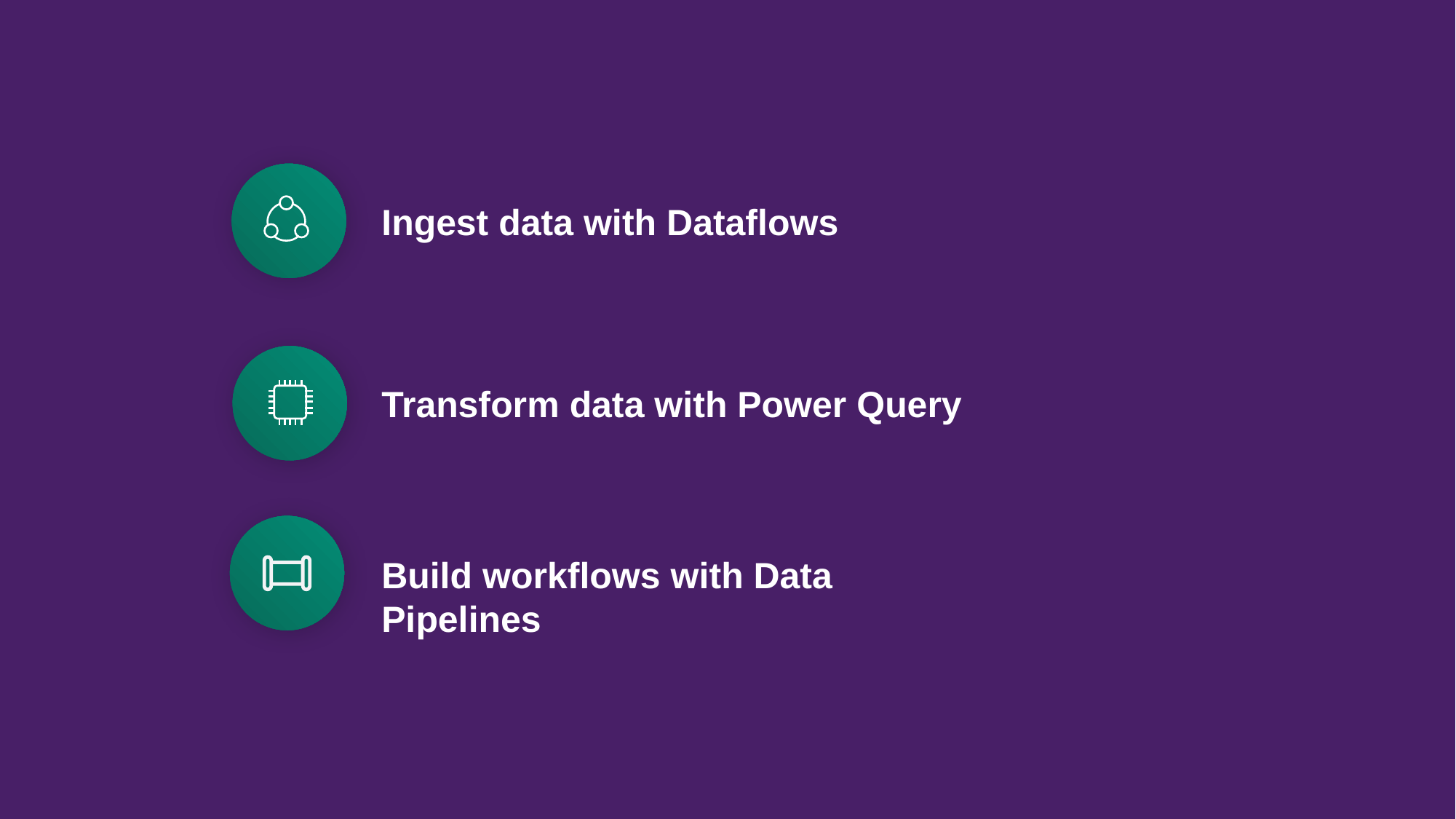

Ingest data with Dataflows

Transform data with Power Query

Build workflows with Data Pipelines